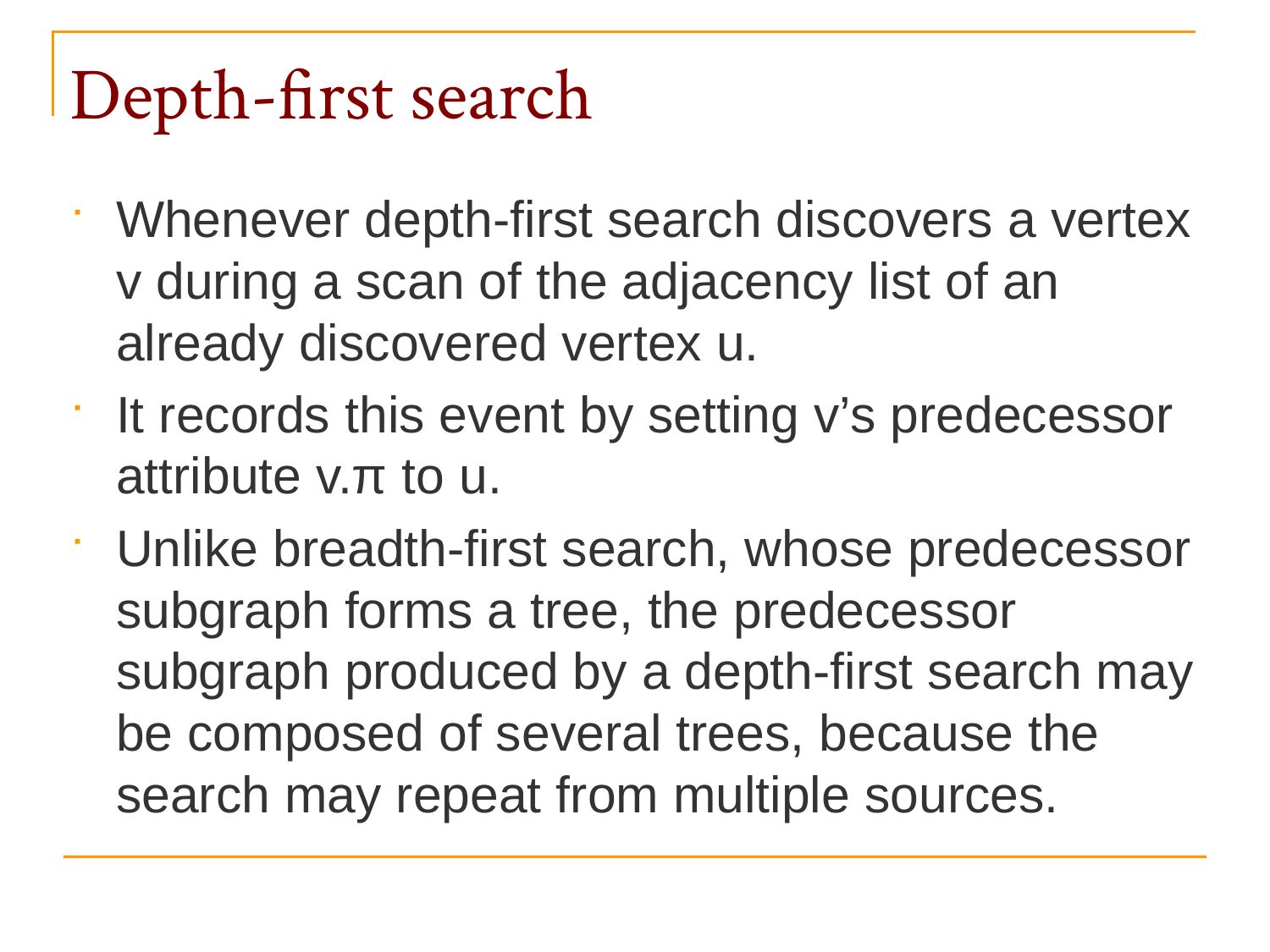

# Depth-first search
Whenever depth-first search discovers a vertex v during a scan of the adjacency list of an already discovered vertex u.
It records this event by setting v’s predecessor attribute v.π to u.
Unlike breadth-first search, whose predecessor subgraph forms a tree, the predecessor subgraph produced by a depth-first search may be composed of several trees, because the search may repeat from multiple sources.